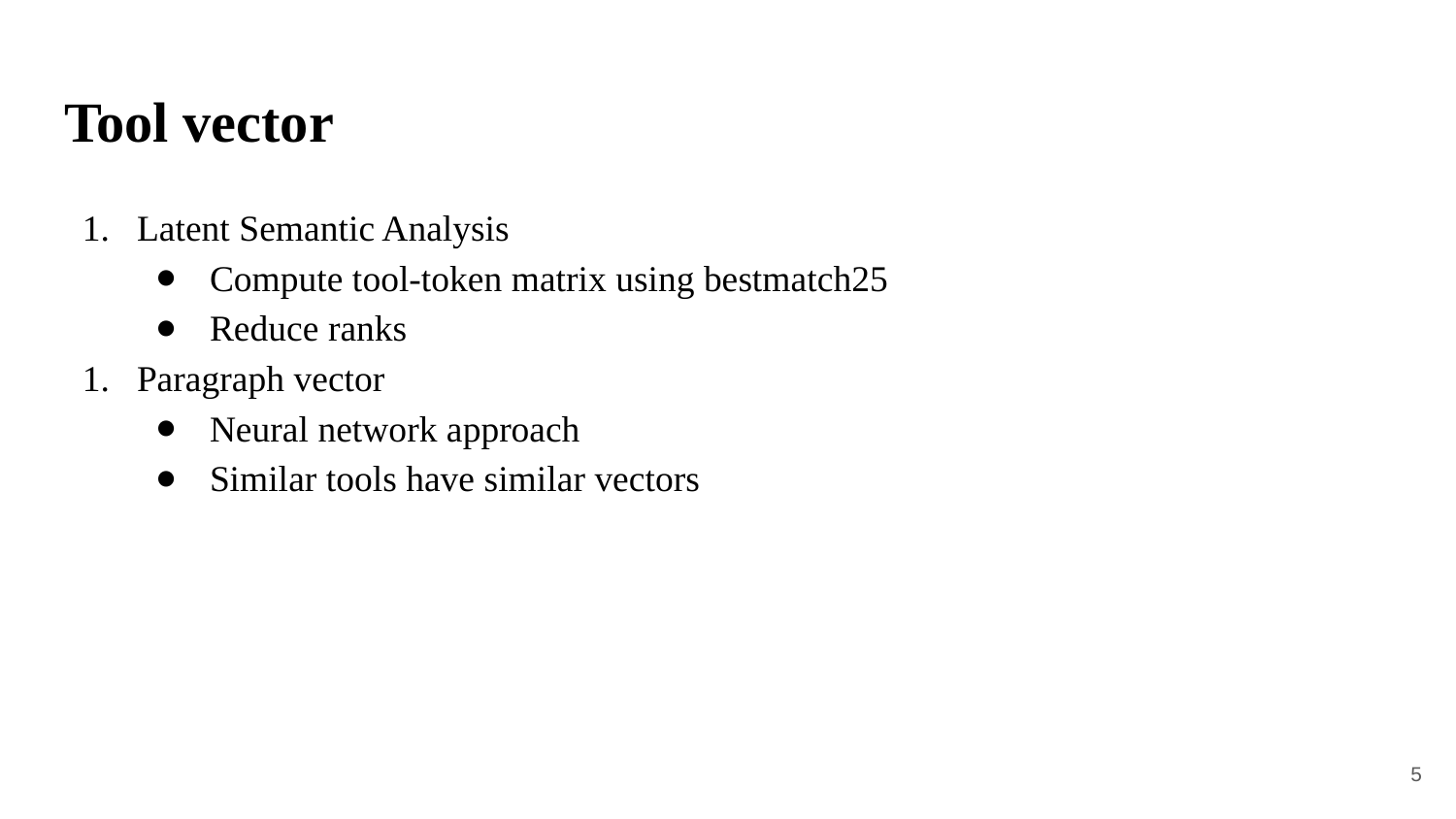

# Tool vector
Latent Semantic Analysis
Compute tool-token matrix using bestmatch25
Reduce ranks
Paragraph vector
Neural network approach
Similar tools have similar vectors

5